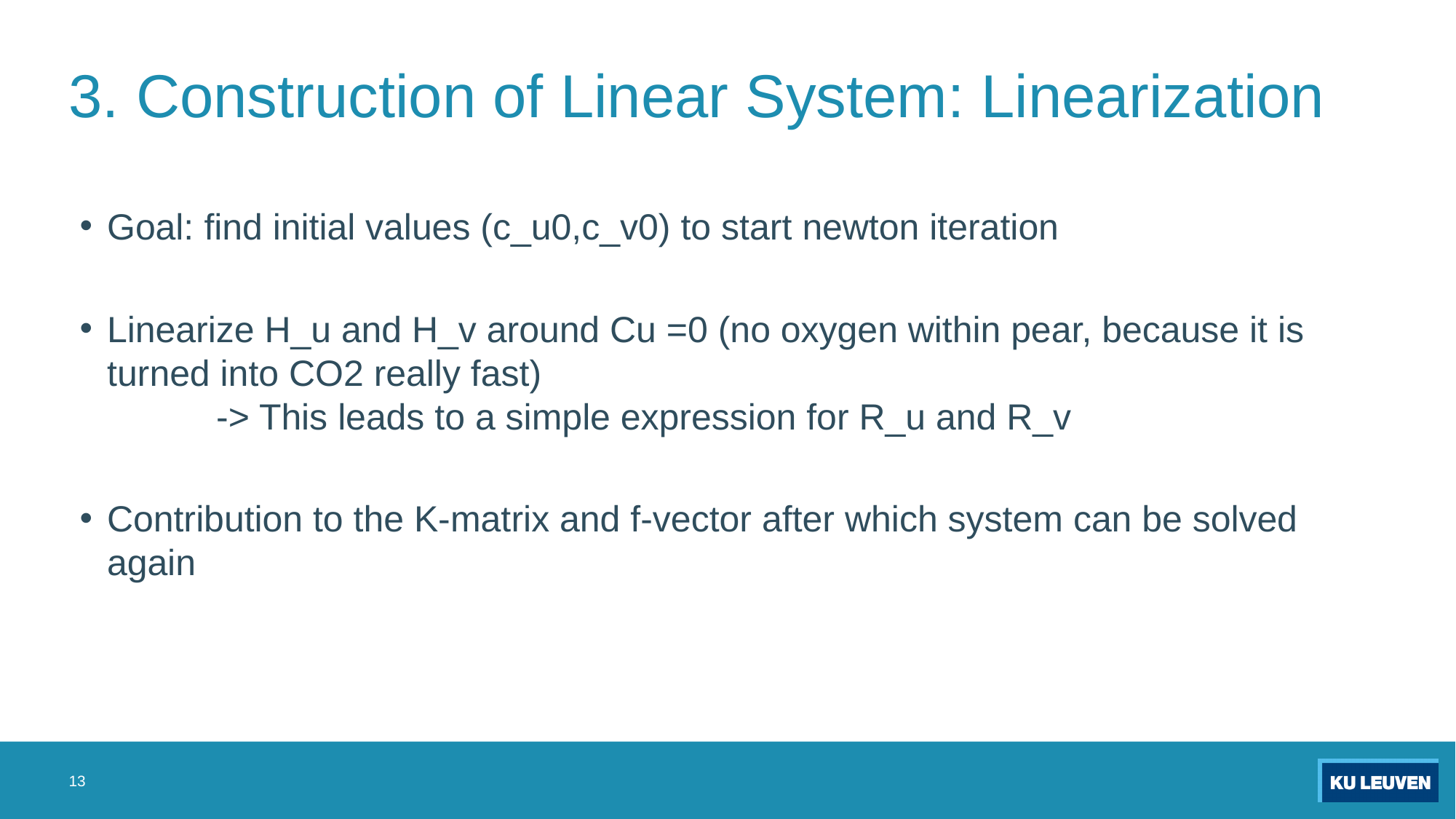

# 3. Construction of Linear System: Linearization
Goal: find initial values (c_u0,c_v0) to start newton iteration
Linearize H_u and H_v around Cu =0 (no oxygen within pear, because it is turned into CO2 really fast)
	-> This leads to a simple expression for R_u and R_v
Contribution to the K-matrix and f-vector after which system can be solved again
13